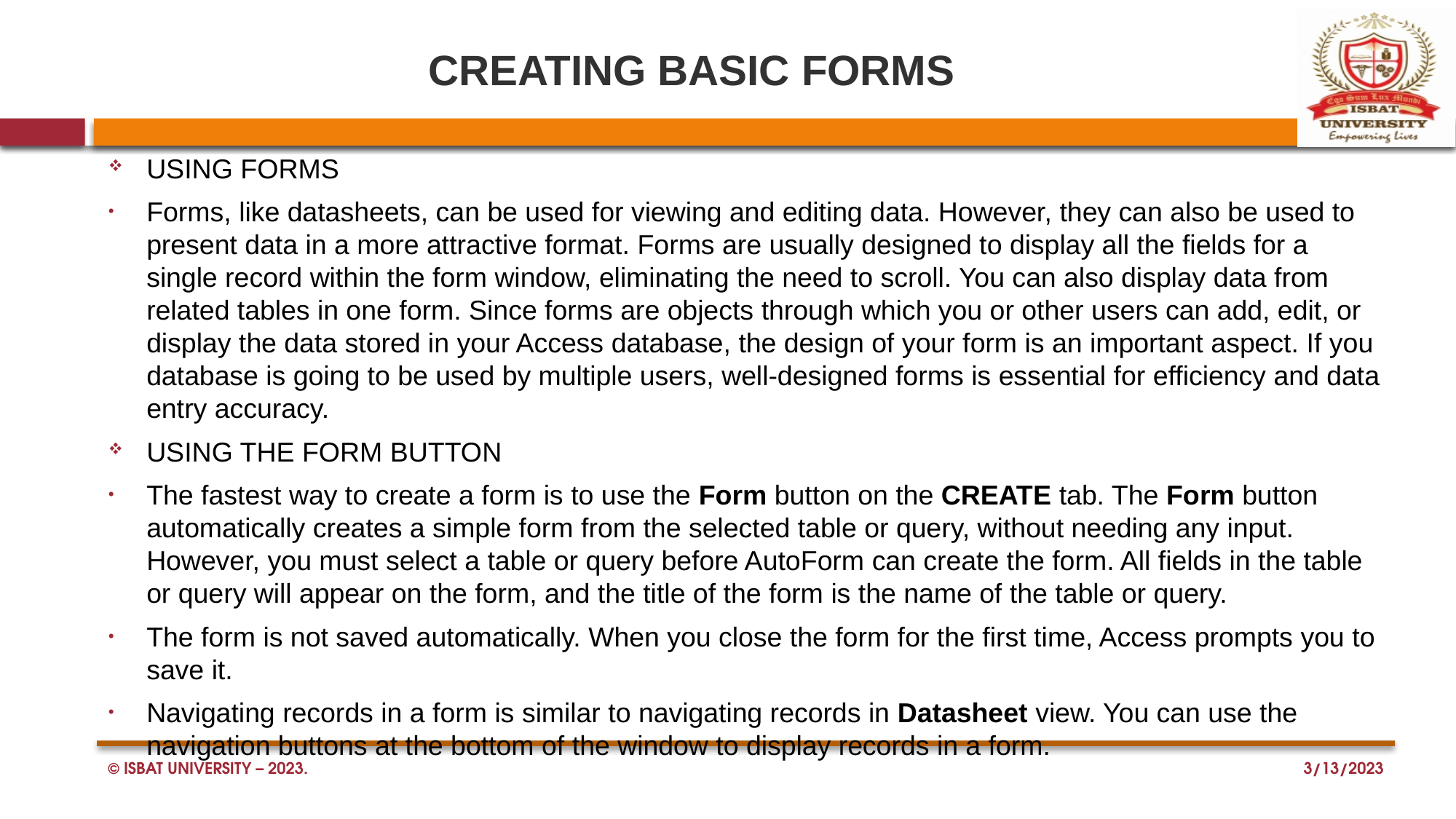

# CREATING BASIC FORMS
USING FORMS
Forms, like datasheets, can be used for viewing and editing data. However, they can also be used to present data in a more attractive format. Forms are usually designed to display all the fields for a single record within the form window, eliminating the need to scroll. You can also display data from related tables in one form. Since forms are objects through which you or other users can add, edit, or display the data stored in your Access database, the design of your form is an important aspect. If you database is going to be used by multiple users, well-designed forms is essential for efficiency and data entry accuracy.
USING THE FORM BUTTON
The fastest way to create a form is to use the Form button on the CREATE tab. The Form button automatically creates a simple form from the selected table or query, without needing any input. However, you must select a table or query before AutoForm can create the form. All fields in the table or query will appear on the form, and the title of the form is the name of the table or query.
The form is not saved automatically. When you close the form for the first time, Access prompts you to save it.
Navigating records in a form is similar to navigating records in Datasheet view. You can use the navigation buttons at the bottom of the window to display records in a form.